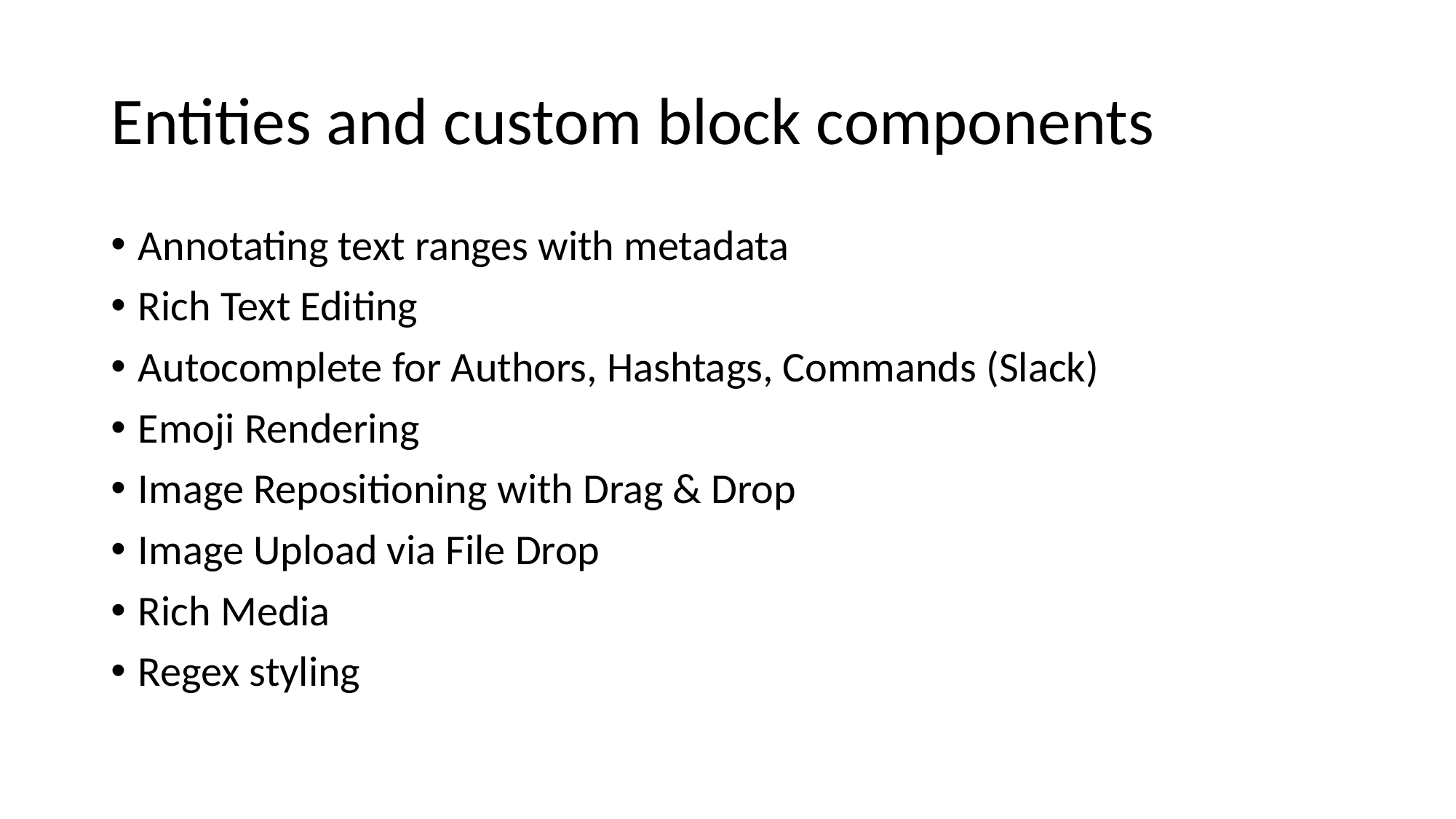

# Entities and custom block components
Annotating text ranges with metadata
Rich Text Editing
Autocomplete for Authors, Hashtags, Commands (Slack)
Emoji Rendering
Image Repositioning with Drag & Drop
Image Upload via File Drop
Rich Media
Regex styling